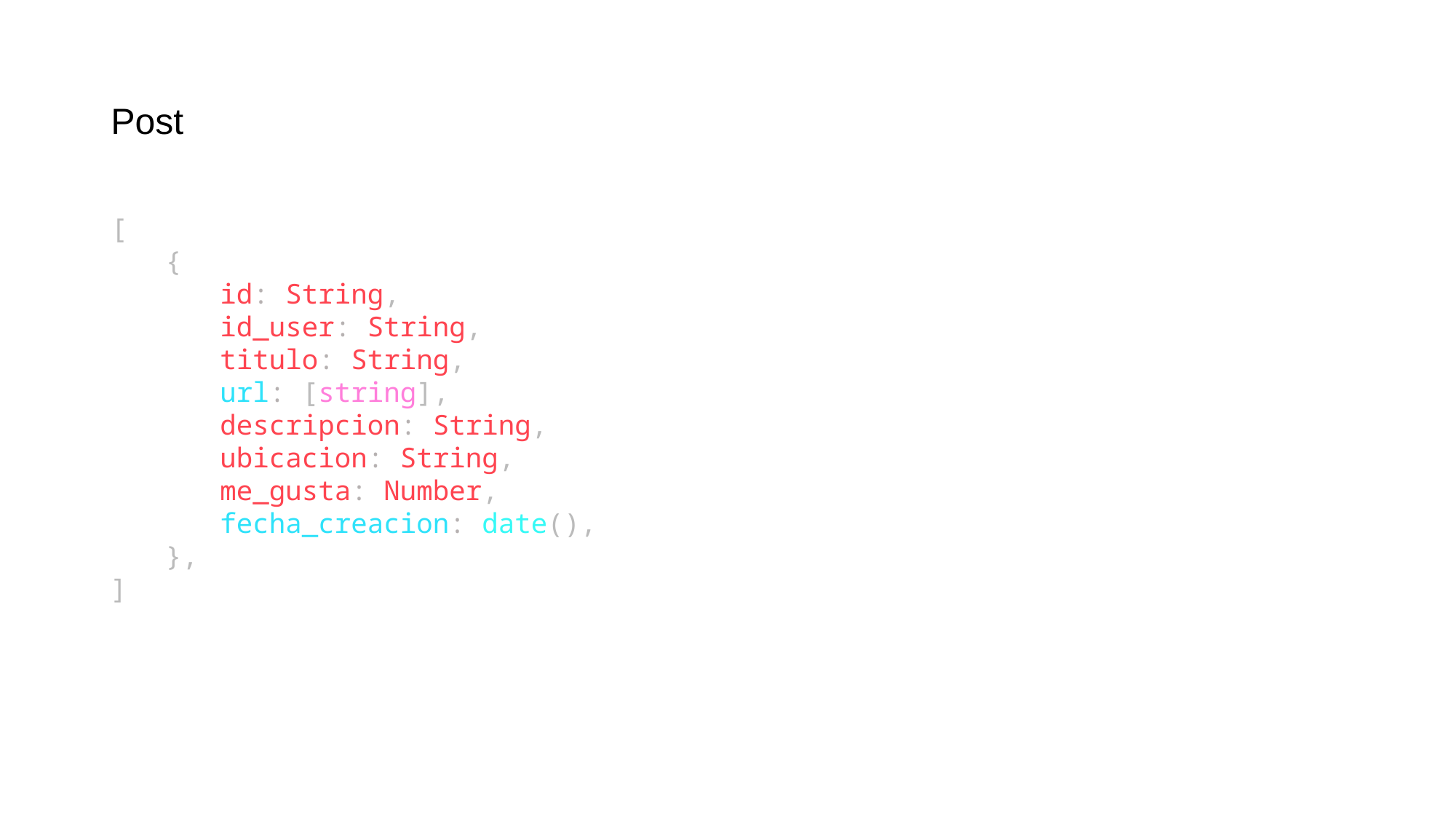

# Post
[
{
id: String,
id_user: String,
titulo: String,
url: [string],
descripcion: String,
ubicacion: String,
me_gusta: Number,
fecha_creacion: date(),
},
]